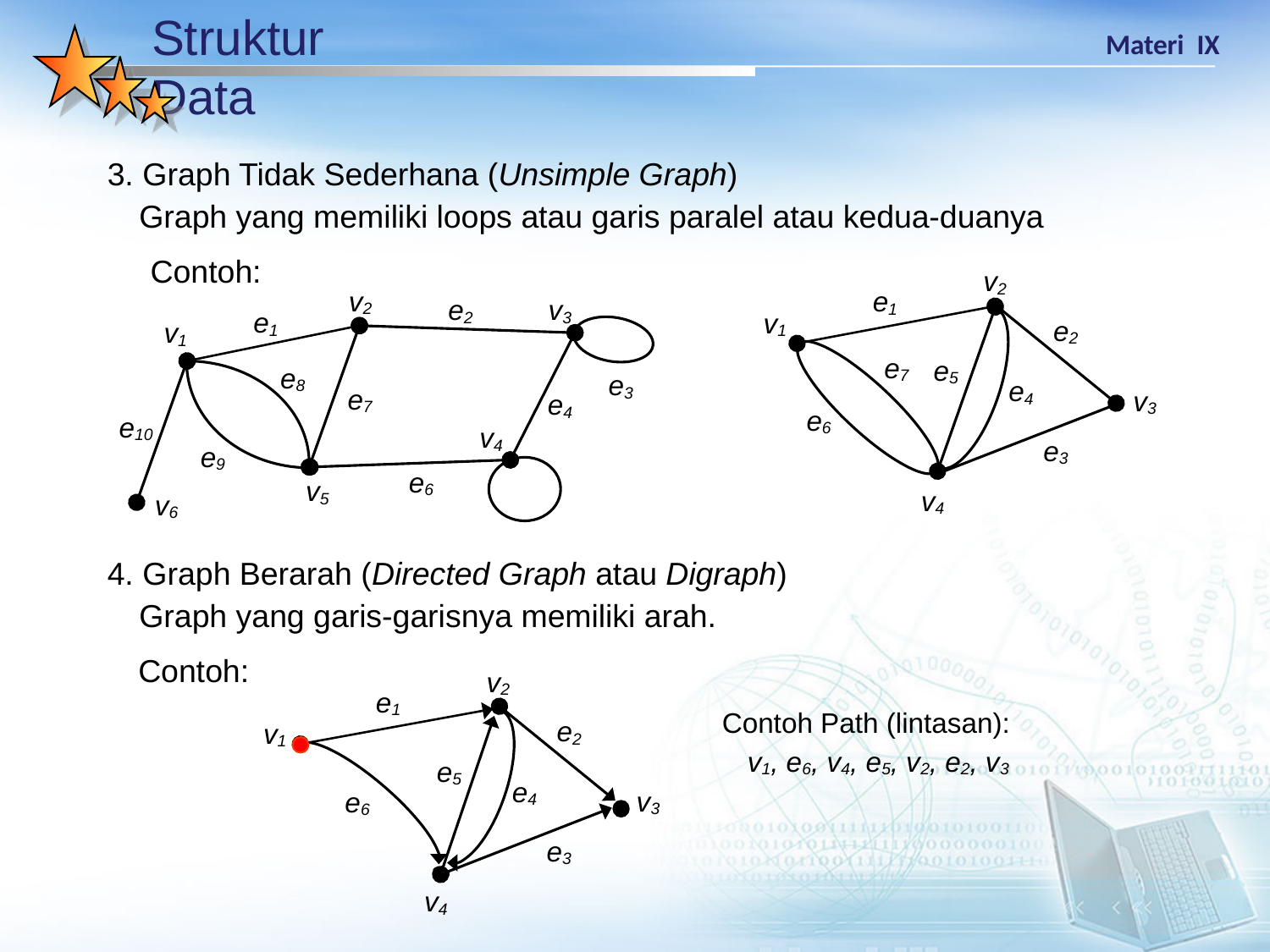

3. Graph Tidak Sederhana (Unsimple Graph)
	Graph yang memiliki loops atau garis paralel atau kedua-duanya
Contoh:

v2
e2
v3
e1
v1
e8
e3
e7
e4
e10
v4
e9
e6
v5
v6
v2
e1
v1

e2
e7
e5
e4
v3

e6
e3
v4
4. Graph Berarah (Directed Graph atau Digraph)
	Graph yang garis-garisnya memiliki arah.
Contoh:
v2
e1

e2
v1

e5
e4
v3
e6

e3
v4
Contoh Path (lintasan):
v1, e6, v4, e5, v2, e2, v3